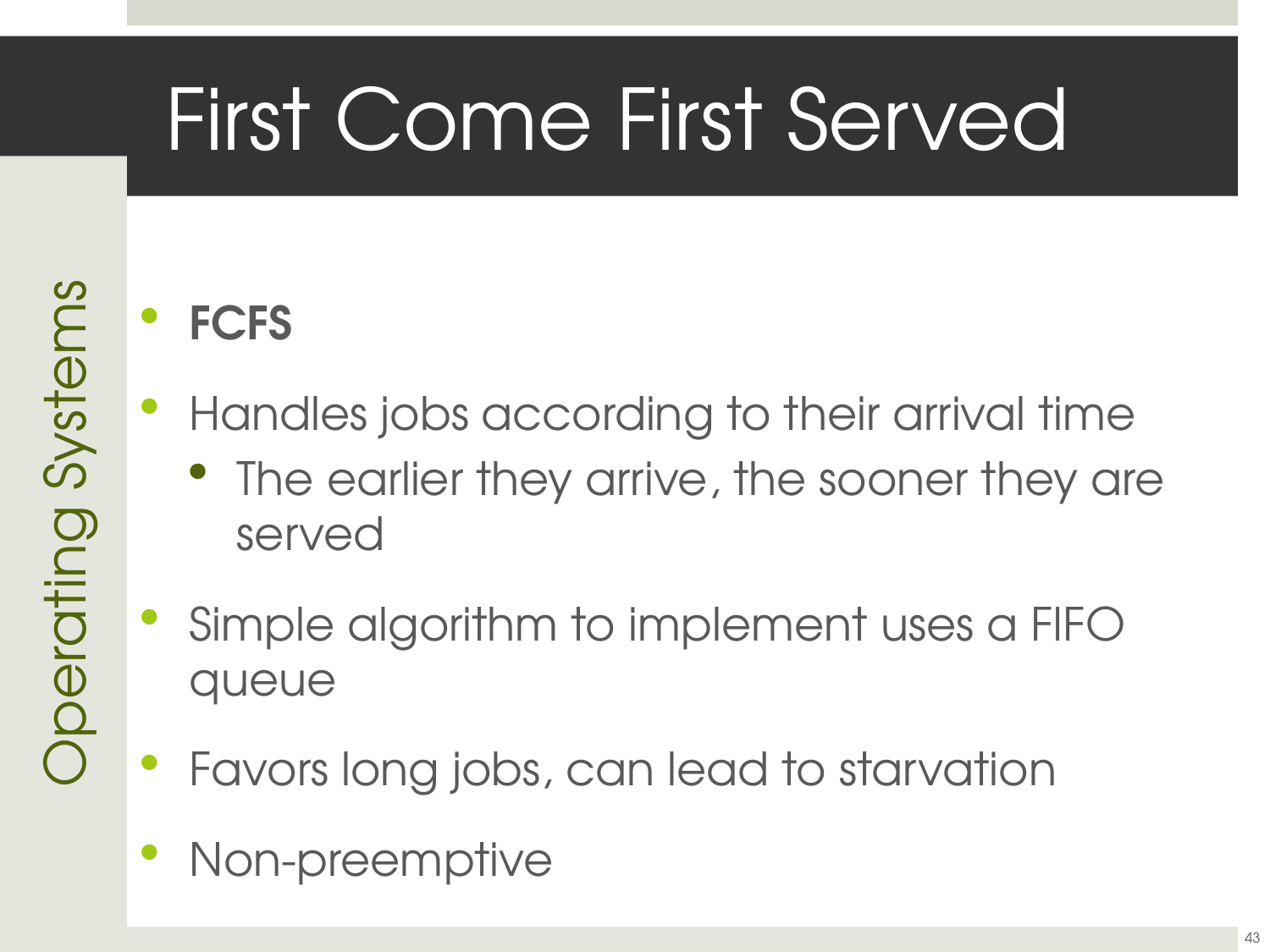

# First Come First Served
FCFS
Handles jobs according to their arrival time
The earlier they arrive, the sooner they are served
Simple algorithm to implement uses a FIFO queue
Favors long jobs, can lead to starvation
Non-preemptive
Operating Systems
43